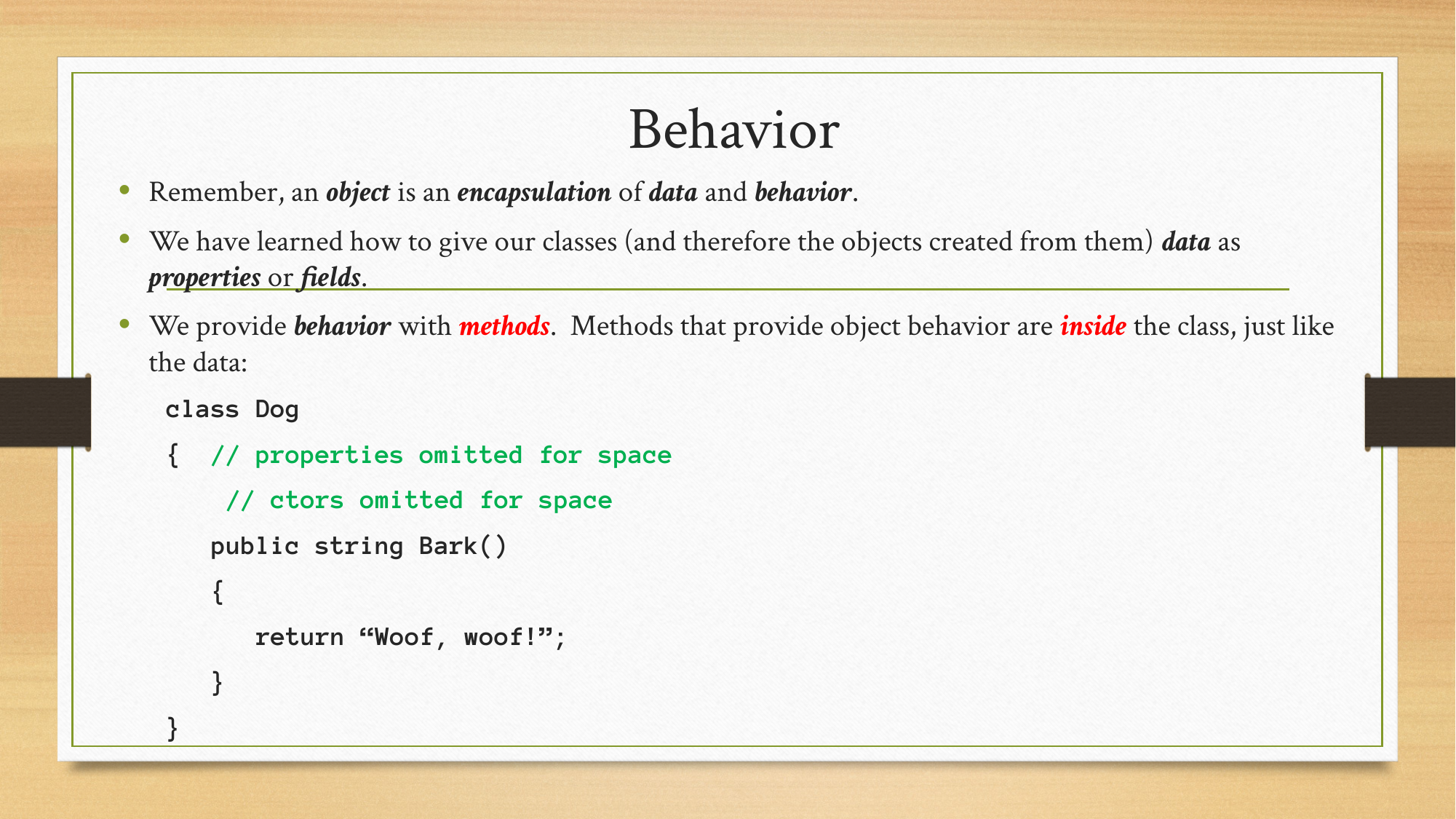

# Behavior
Remember, an object is an encapsulation of data and behavior.
We have learned how to give our classes (and therefore the objects created from them) data as properties or fields.
We provide behavior with methods.  Methods that provide object behavior are inside the class, just like the data:
class Dog
{  // properties omitted for space
    // ctors omitted for space
   public string Bark()
   {
      return “Woof, woof!”;
   }
}